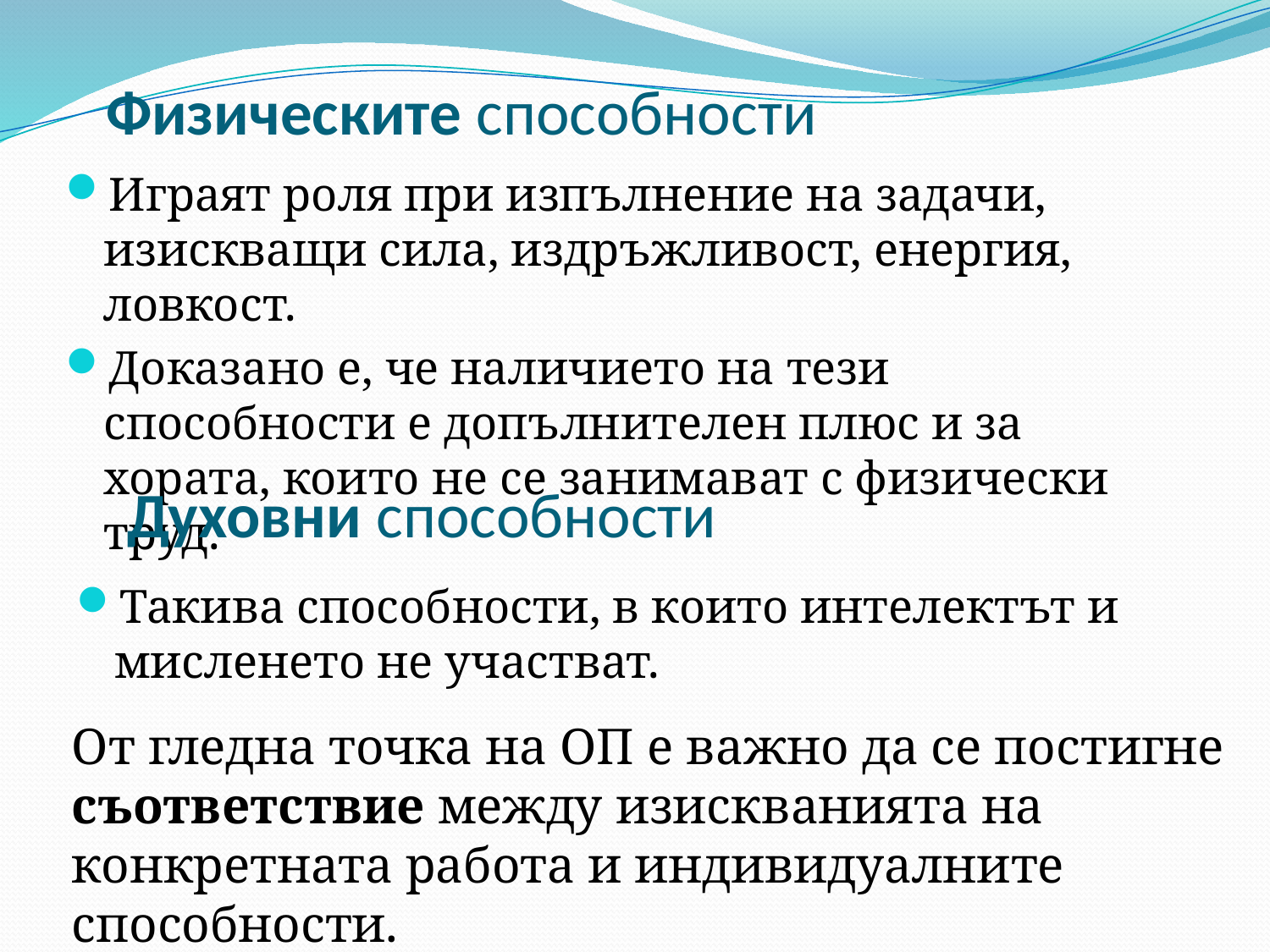

# Физическите способности
Играят роля при изпълнение на задачи, изискващи сила, издръжливост, енергия, ловкост.
Доказано е, че наличието на тези способности е допълнителен плюс и за хората, които не се занимават с физически труд.
Духовни способности
Такива способности, в които интелектът и мисленето не участват.
	От гледна точка на ОП е важно да се постигне съответствие между изискванията на конкретната работа и индивидуалните способности.